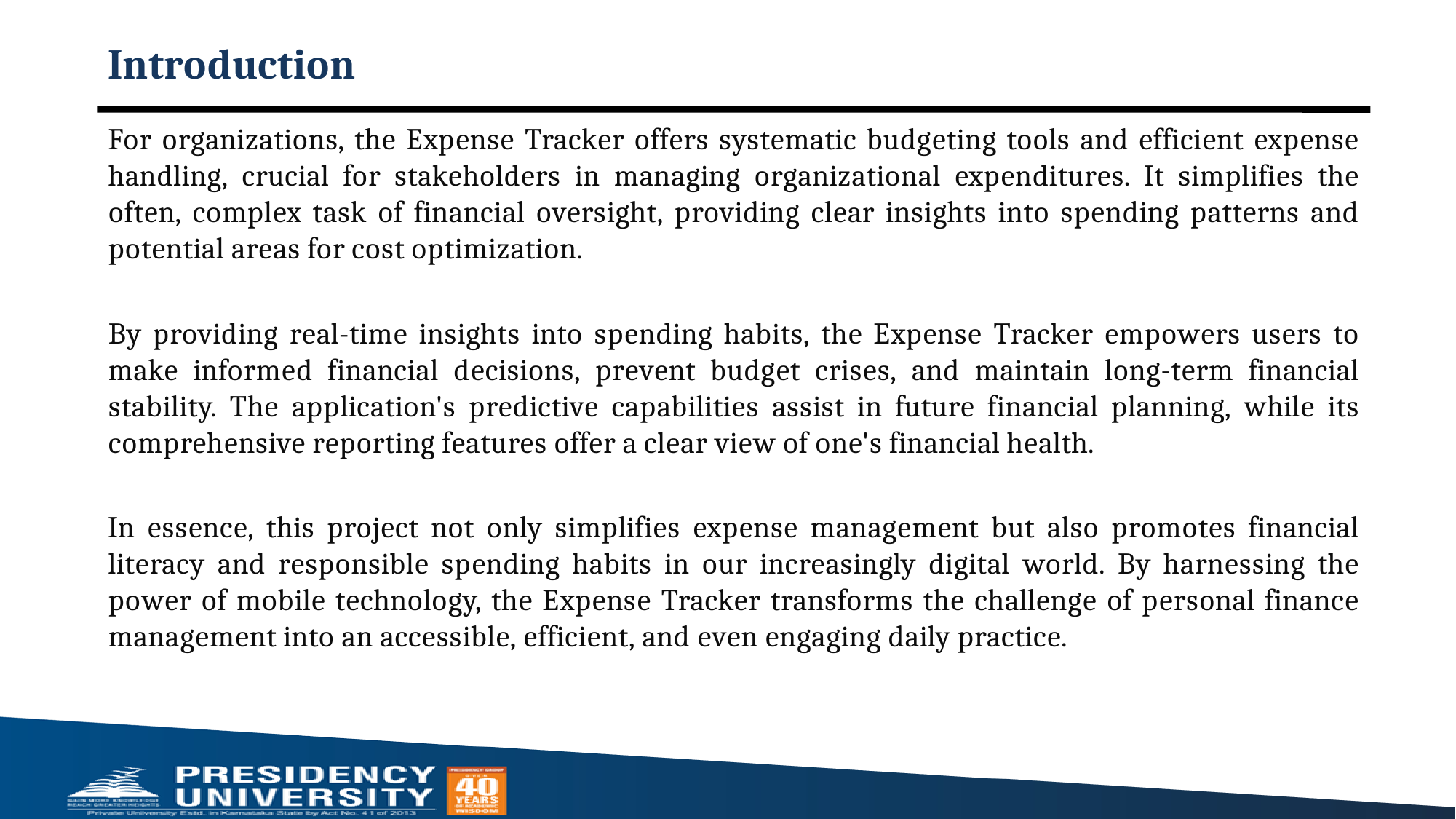

# Introduction
For organizations, the Expense Tracker offers systematic budgeting tools and efficient expense handling, crucial for stakeholders in managing organizational expenditures. It simplifies the often, complex task of financial oversight, providing clear insights into spending patterns and potential areas for cost optimization.

By providing real-time insights into spending habits, the Expense Tracker empowers users to make informed financial decisions, prevent budget crises, and maintain long-term financial stability. The application's predictive capabilities assist in future financial planning, while its comprehensive reporting features offer a clear view of one's financial health.

In essence, this project not only simplifies expense management but also promotes financial literacy and responsible spending habits in our increasingly digital world. By harnessing the power of mobile technology, the Expense Tracker transforms the challenge of personal finance management into an accessible, efficient, and even engaging daily practice.